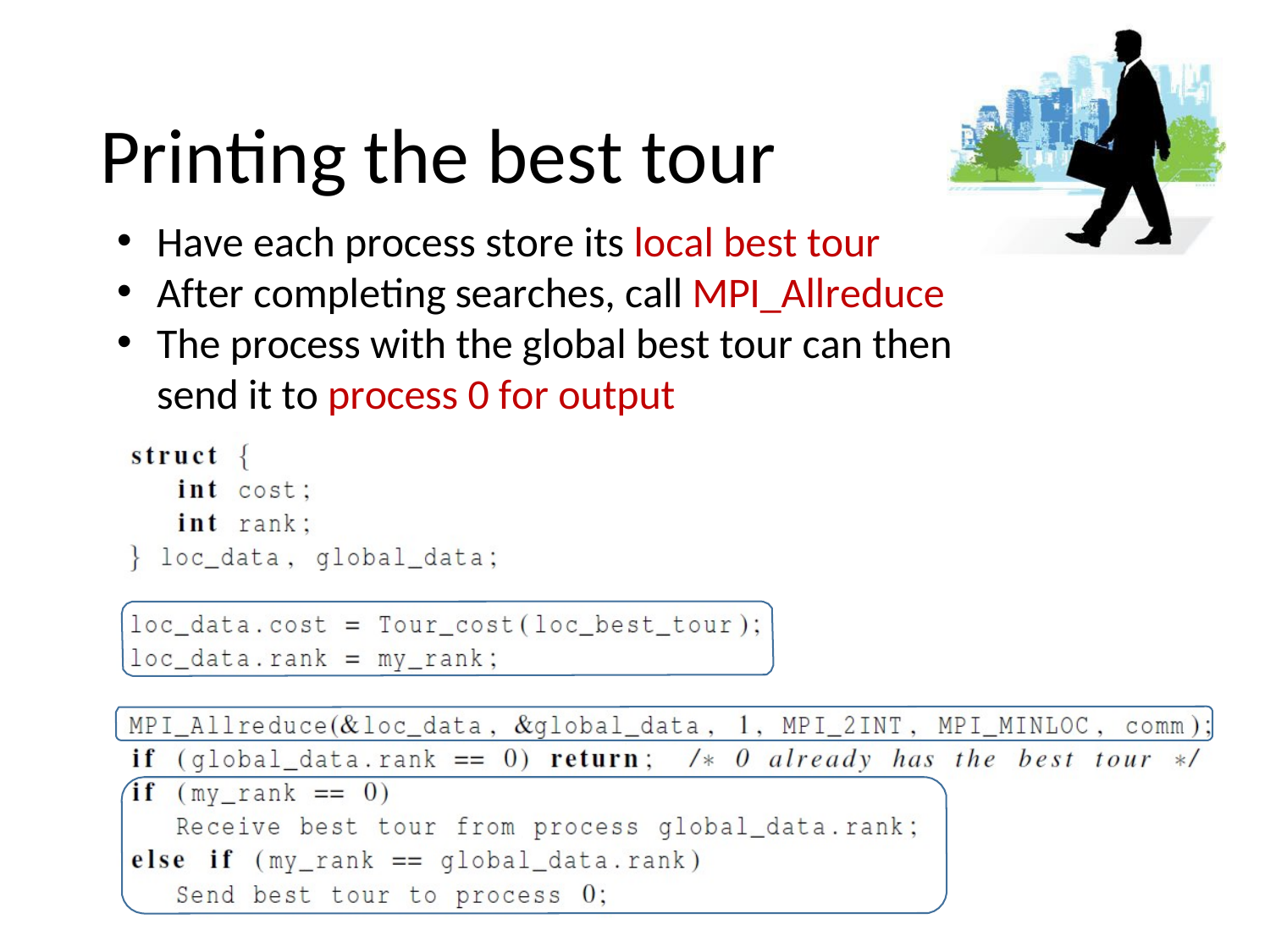

# Printing the best tour
Have each process store its local best tour
After completing searches, call MPI_Allreduce
The process with the global best tour can then send it to process 0 for output
94